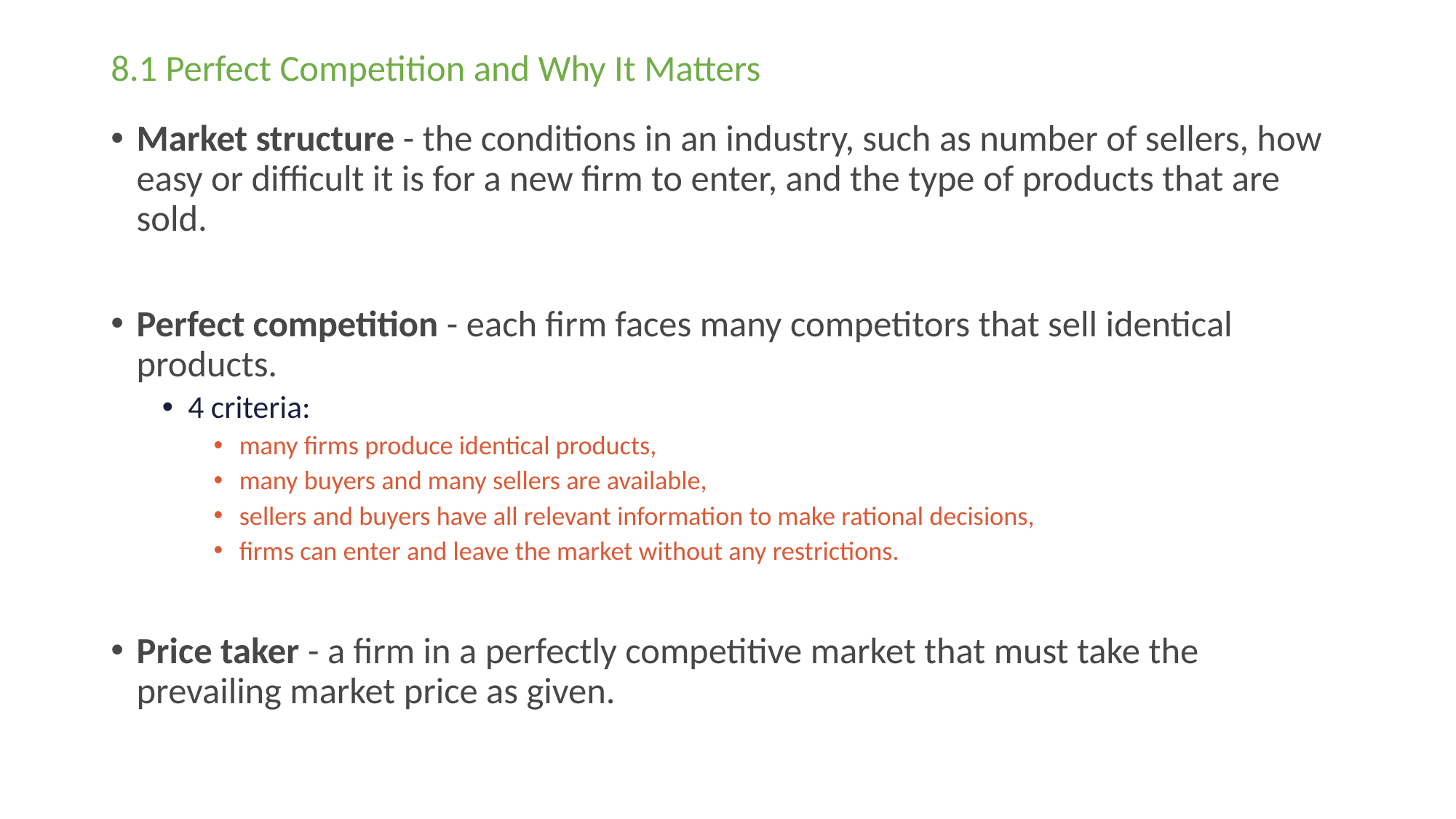

# 8.1 Perfect Competition and Why It Matters
Market structure - the conditions in an industry, such as number of sellers, how easy or difficult it is for a new firm to enter, and the type of products that are sold.

Perfect competition - each firm faces many competitors that sell identical products.
4 criteria:
many firms produce identical products,
many buyers and many sellers are available,
sellers and buyers have all relevant information to make rational decisions,
firms can enter and leave the market without any restrictions.

Price taker - a firm in a perfectly competitive market that must take the prevailing market price as given.